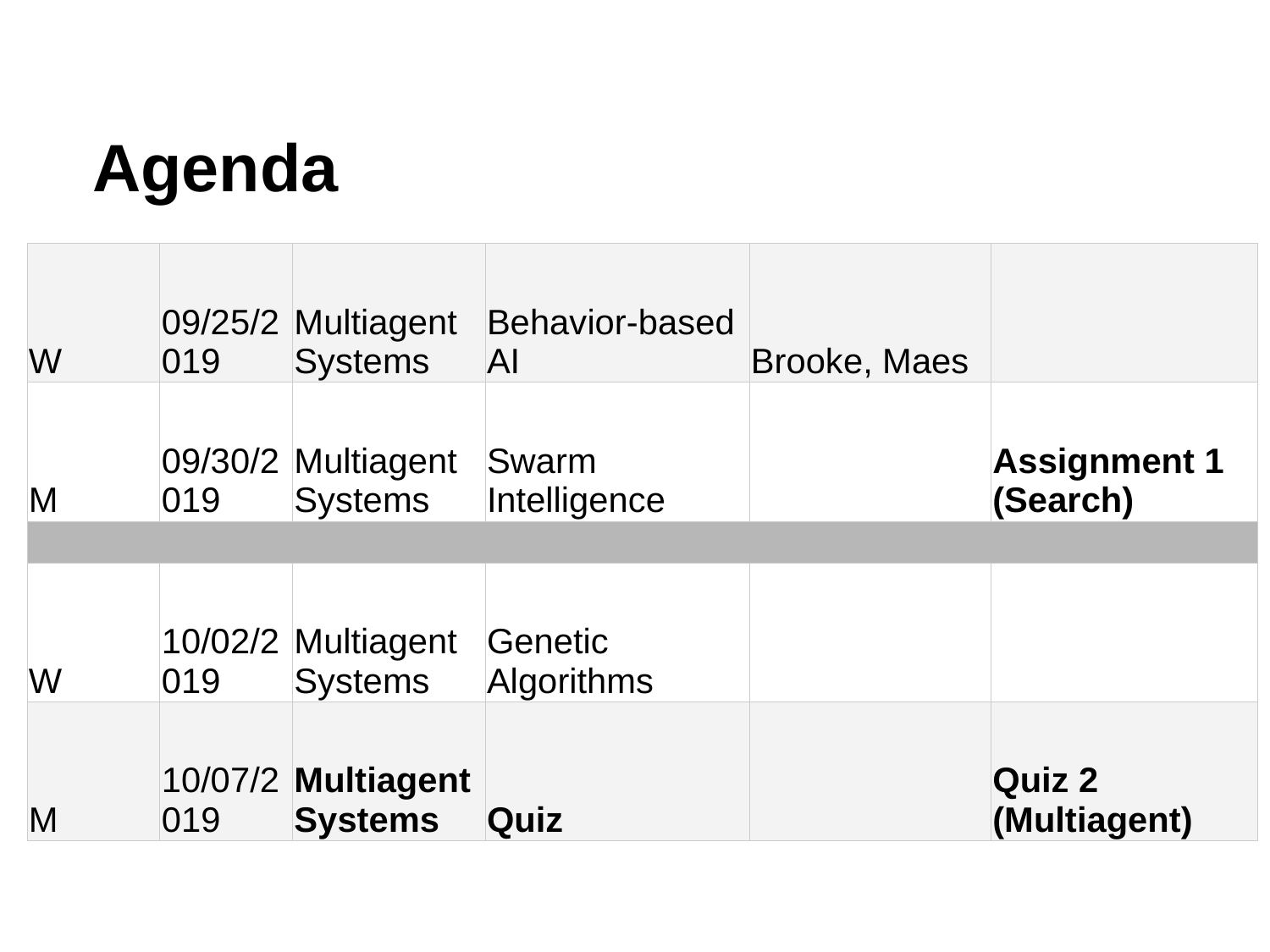

# Agenda
| W | 09/25/2019 | Multiagent Systems | Behavior-based AI | Brooke, Maes |  |
| --- | --- | --- | --- | --- | --- |
| M | 09/30/2019 | Multiagent Systems | Swarm Intelligence |  | Assignment 1 (Search) |
|  |  |  |  |  |  |
| W | 10/02/2019 | Multiagent Systems | Genetic Algorithms |  |  |
| M | 10/07/2019 | Multiagent Systems | Quiz |  | Quiz 2 (Multiagent) |